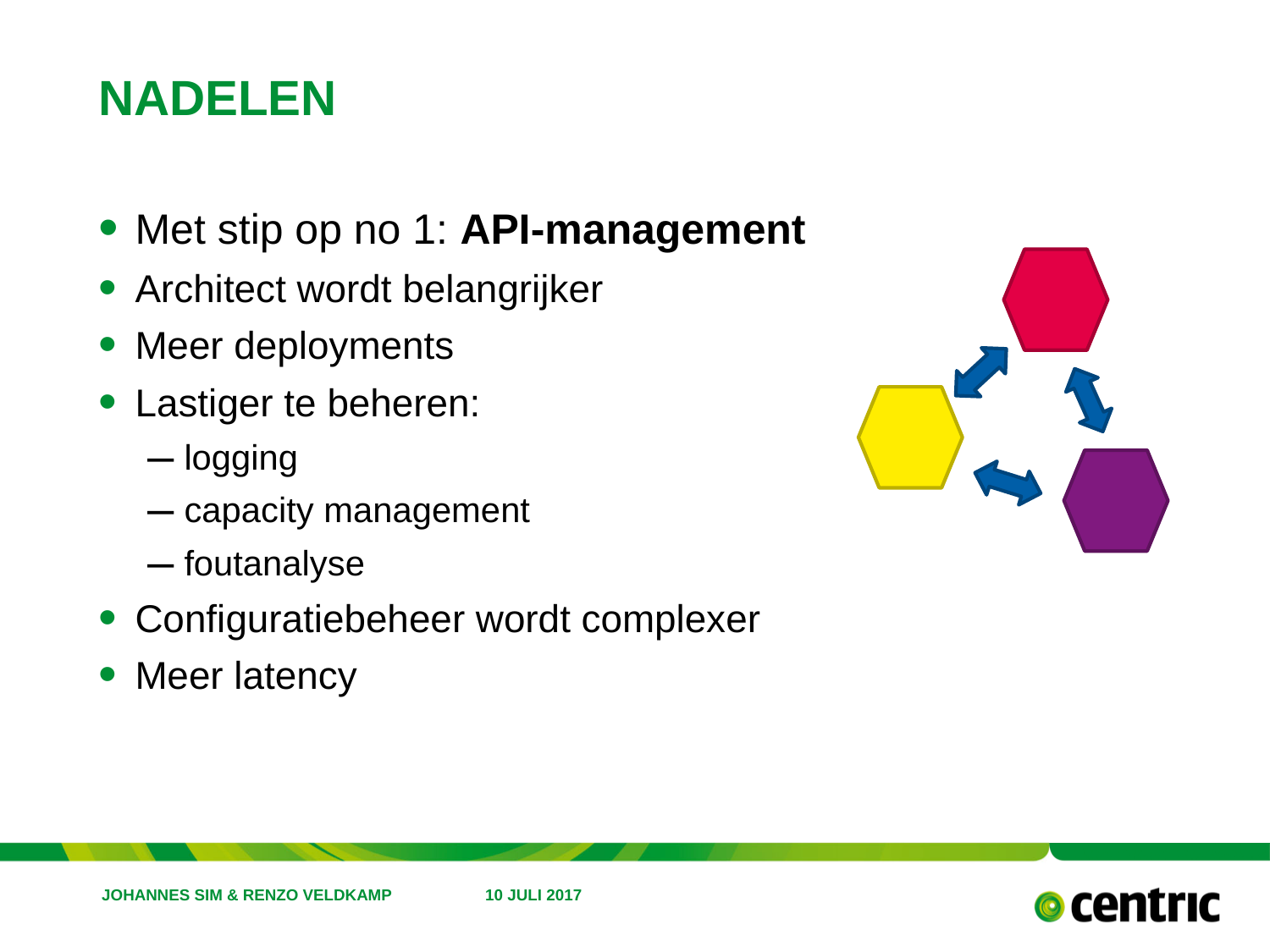

# nadelen
Met stip op no 1: API-management
Architect wordt belangrijker
Meer deployments
Lastiger te beheren:
logging
capacity management
foutanalyse
Configuratiebeheer wordt complexer
Meer latency

Johannes Sim & Renzo veldkamp
10 juli 2017